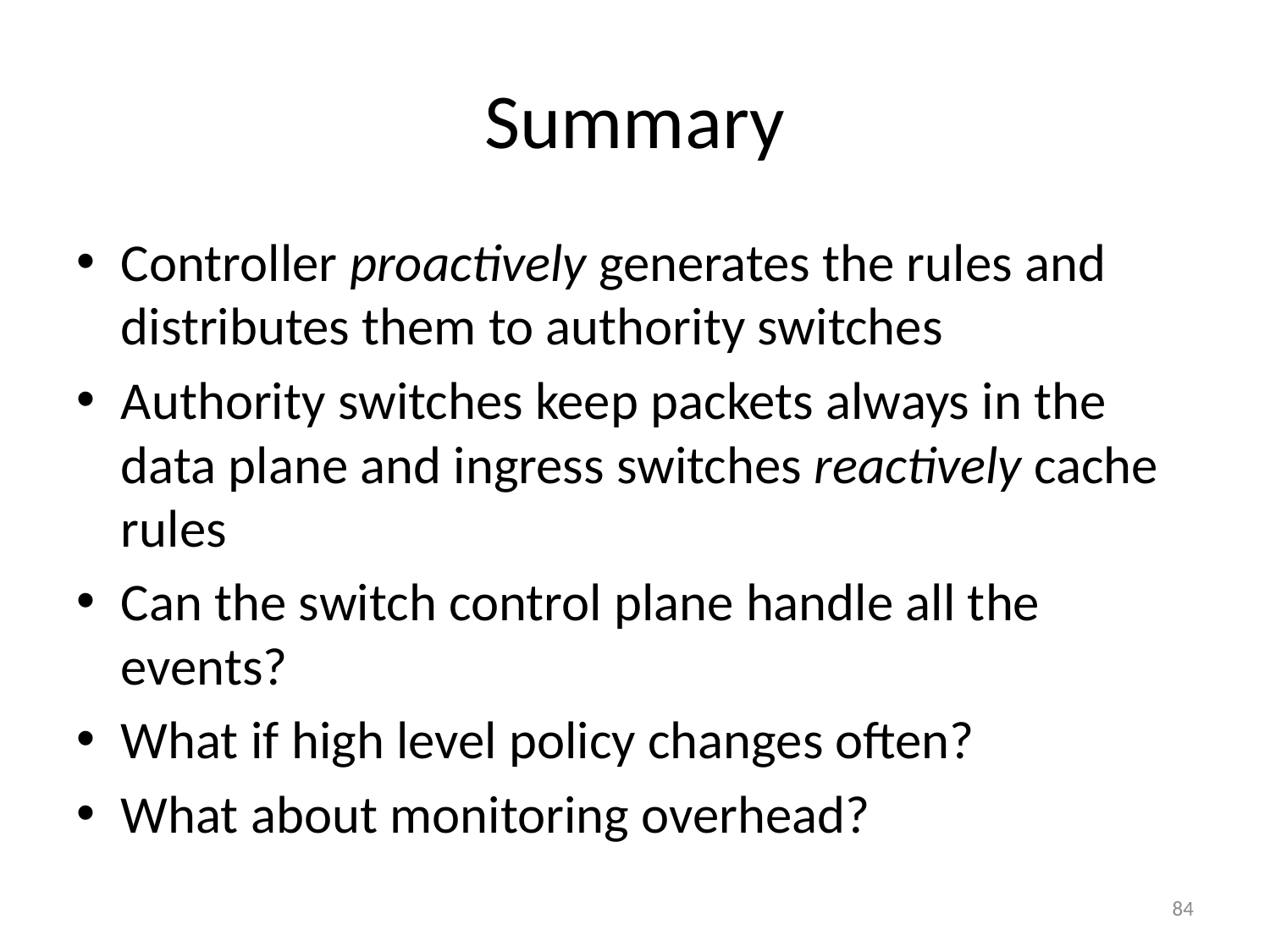

# Summary
Controller proactively generates the rules and distributes them to authority switches
Authority switches keep packets always in the data plane and ingress switches reactively cache rules
Can the switch control plane handle all the events?
What if high level policy changes often?
What about monitoring overhead?

84